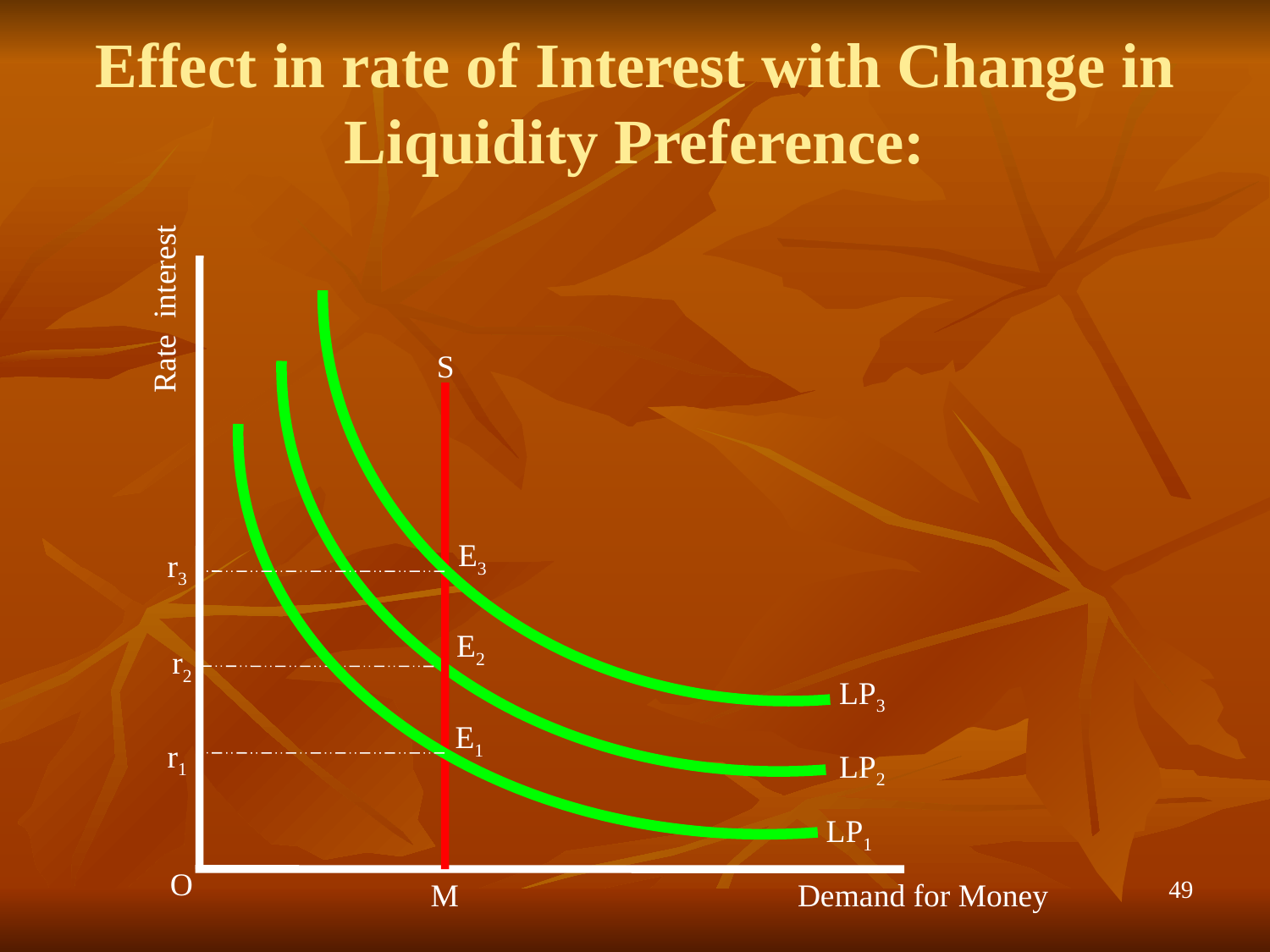

# Effect in rate of Interest with Change in Liquidity Preference:
Rate  interest
S
E3
r3
E2
r2
LP3
E1
r1
LP2
LP1
O
49
M
Demand for Money